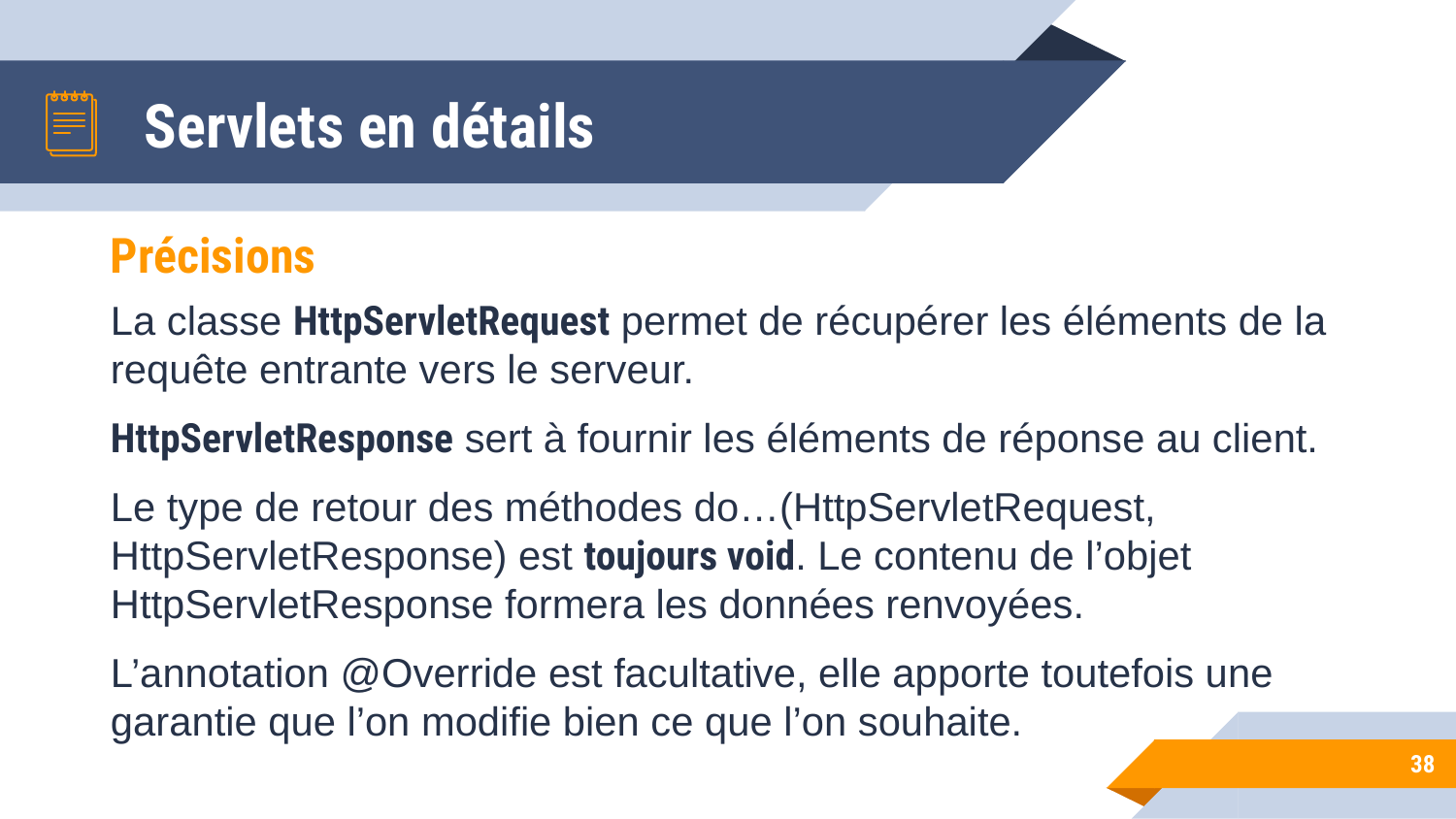

# Servlets en détails

Précisions
La classe HttpServletRequest permet de récupérer les éléments de la requête entrante vers le serveur.
HttpServletResponse sert à fournir les éléments de réponse au client.
Le type de retour des méthodes do…(HttpServletRequest, HttpServletResponse) est toujours void. Le contenu de l’objet HttpServletResponse formera les données renvoyées.
L’annotation @Override est facultative, elle apporte toutefois une garantie que l’on modifie bien ce que l’on souhaite.
38